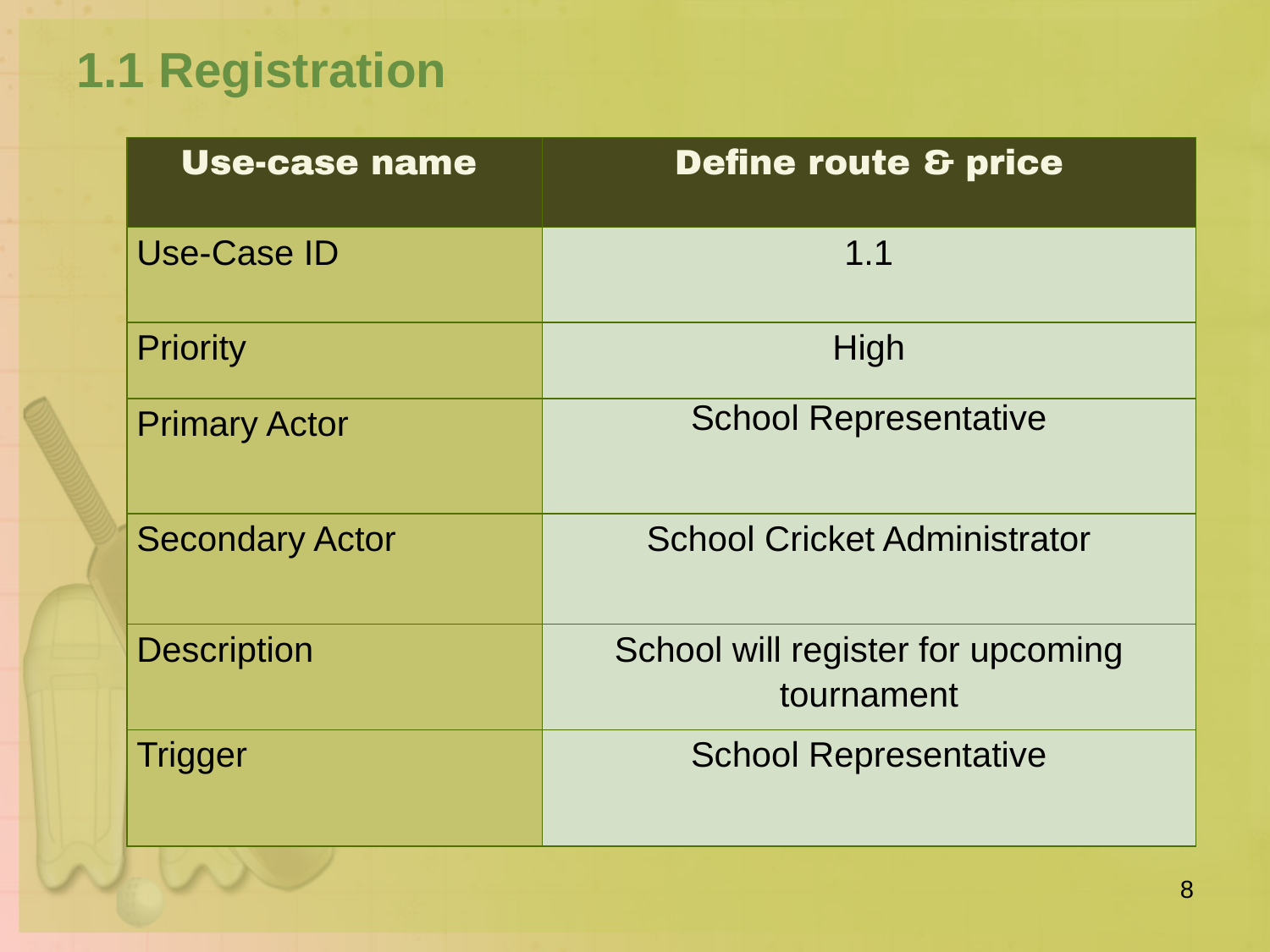

1.1 Registration
| Use-case name | Define route & price |
| --- | --- |
| Use-Case ID | 1.1 |
| Priority | High |
| Primary Actor | School Representative |
| Secondary Actor | School Cricket Administrator |
| Description | School will register for upcoming tournament |
| Trigger | School Representative |
8